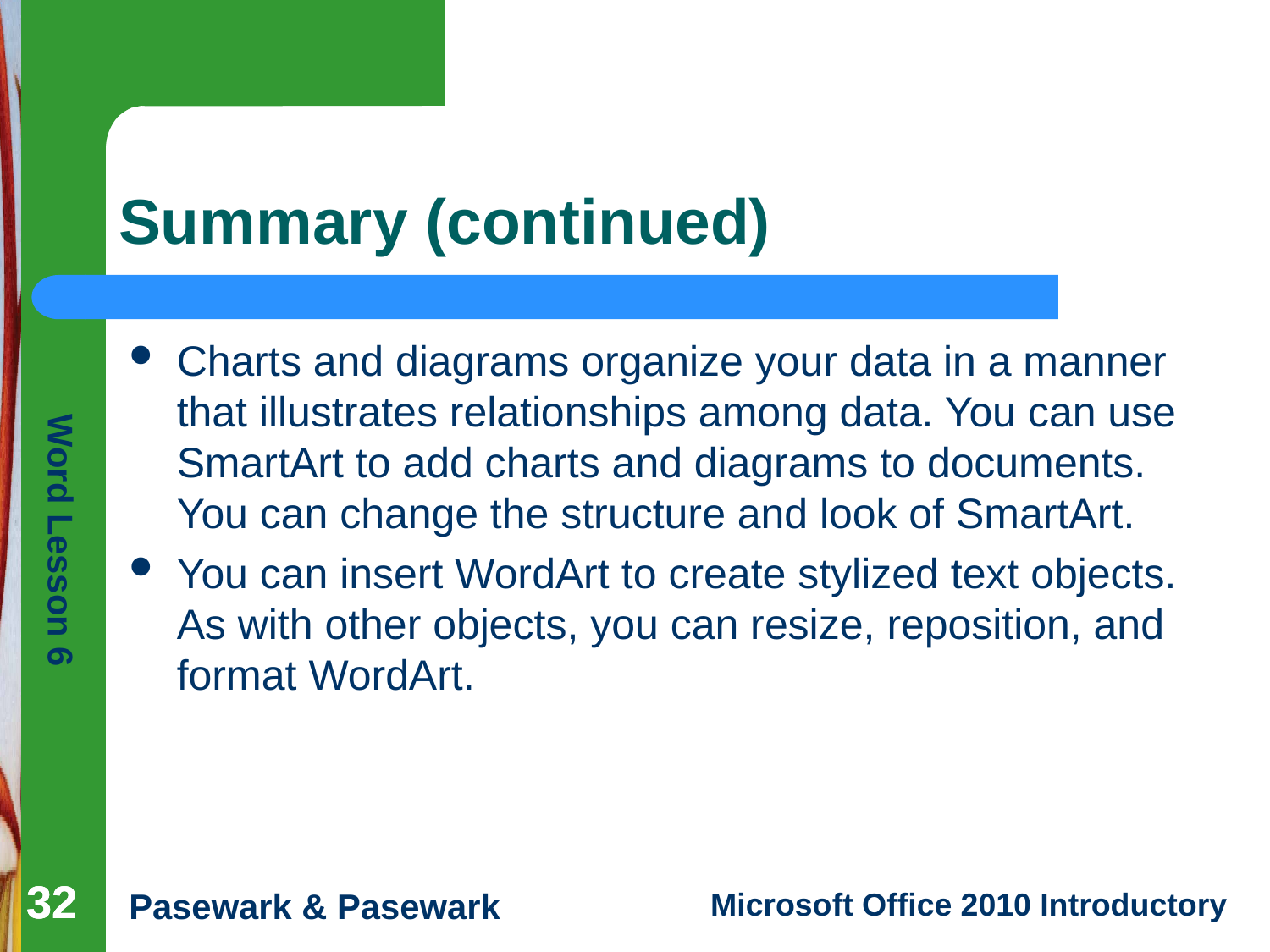

# Summary (continued)
Charts and diagrams organize your data in a manner that illustrates relationships among data. You can use SmartArt to add charts and diagrams to documents. You can change the structure and look of SmartArt.
You can insert WordArt to create stylized text objects. As with other objects, you can resize, reposition, and format WordArt.
32
32
32